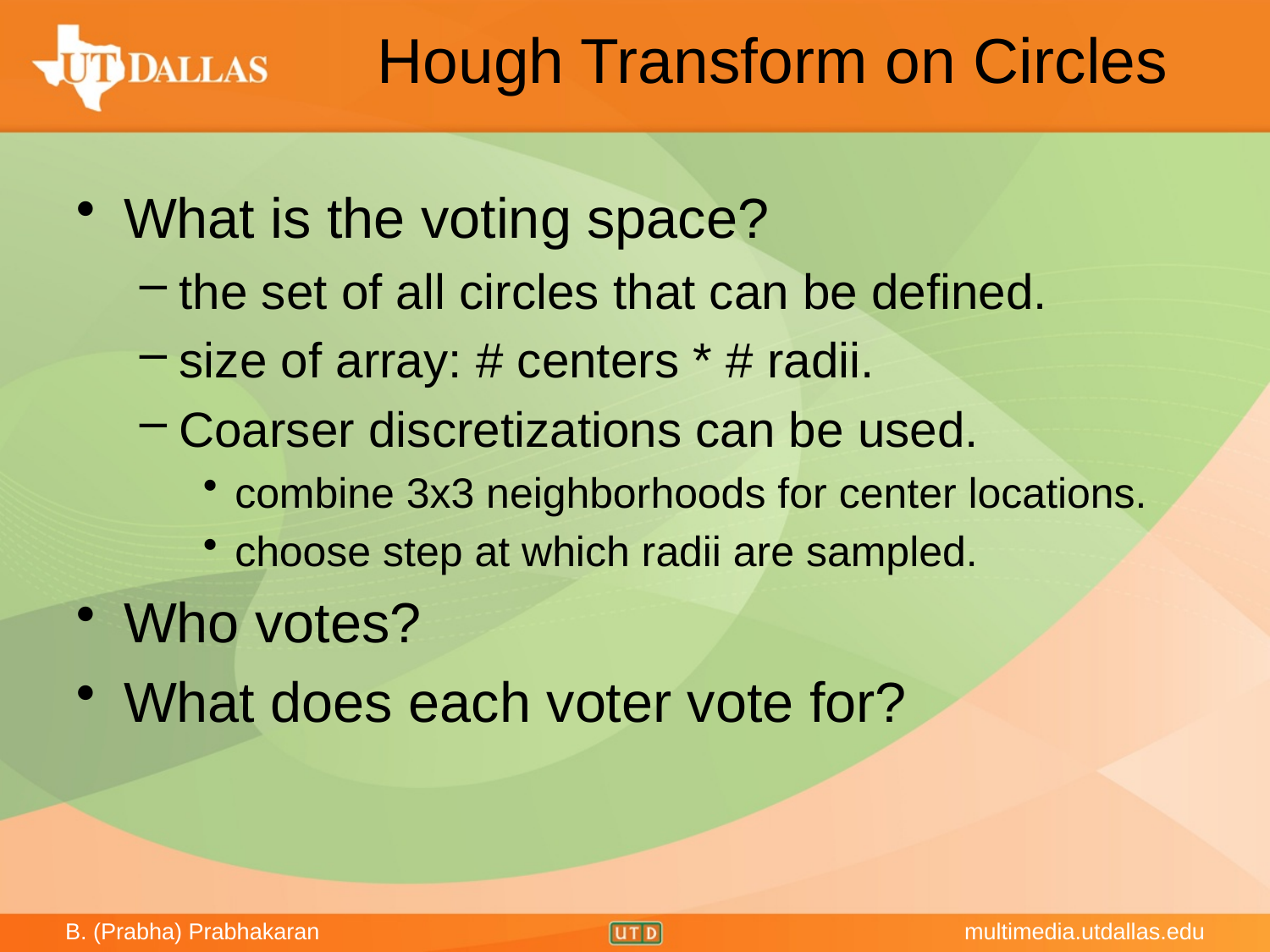

# Hough Transform on Circles
What is the voting space?
the set of all circles that can be defined.
size of array: # centers * # radii.
Coarser discretizations can be used.
combine 3x3 neighborhoods for center locations.
choose step at which radii are sampled.
Who votes?
What does each voter vote for?